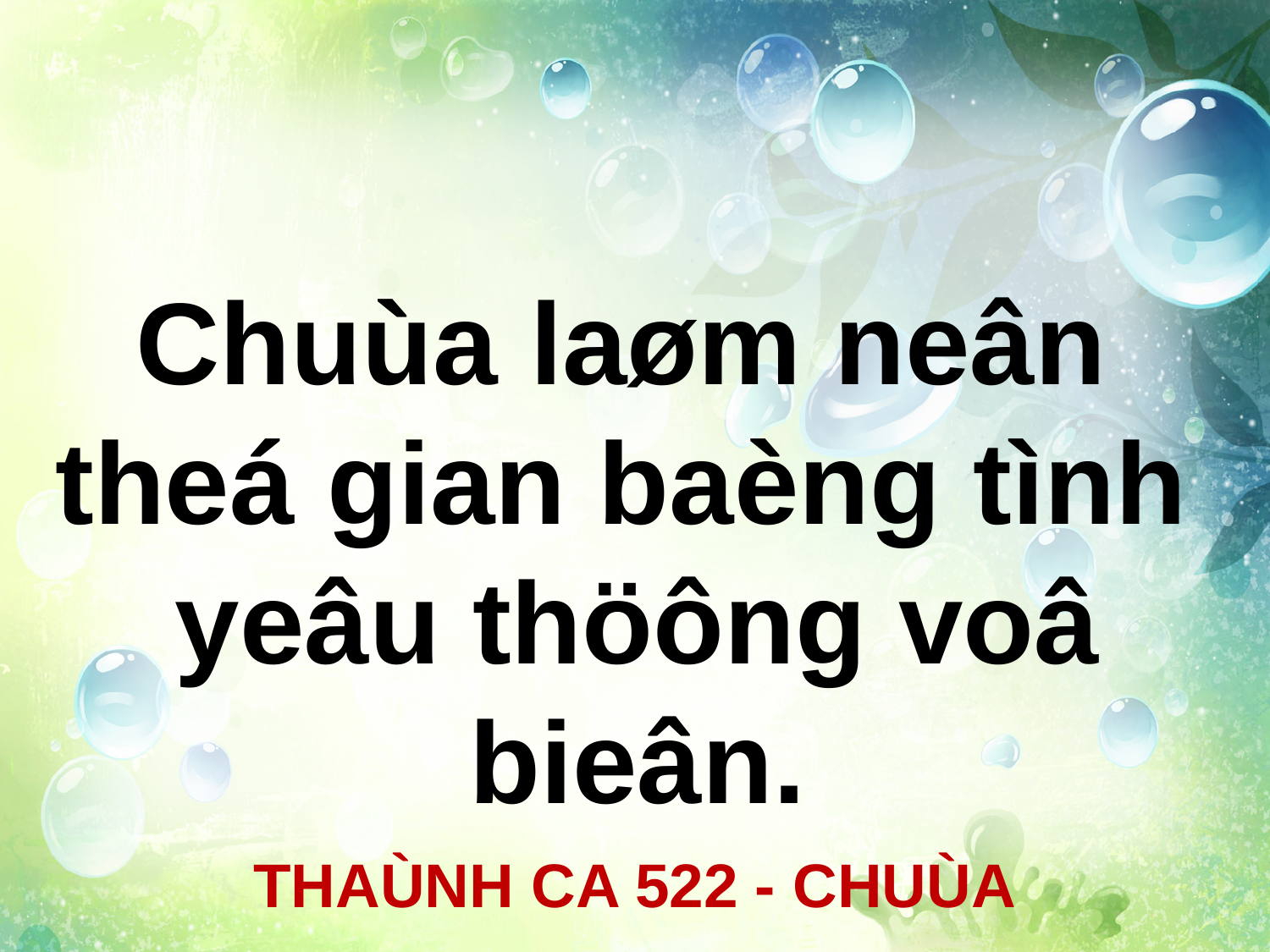

Chuùa laøm neân
theá gian baèng tình
yeâu thöông voâ bieân.
THAÙNH CA 522 - CHUÙA